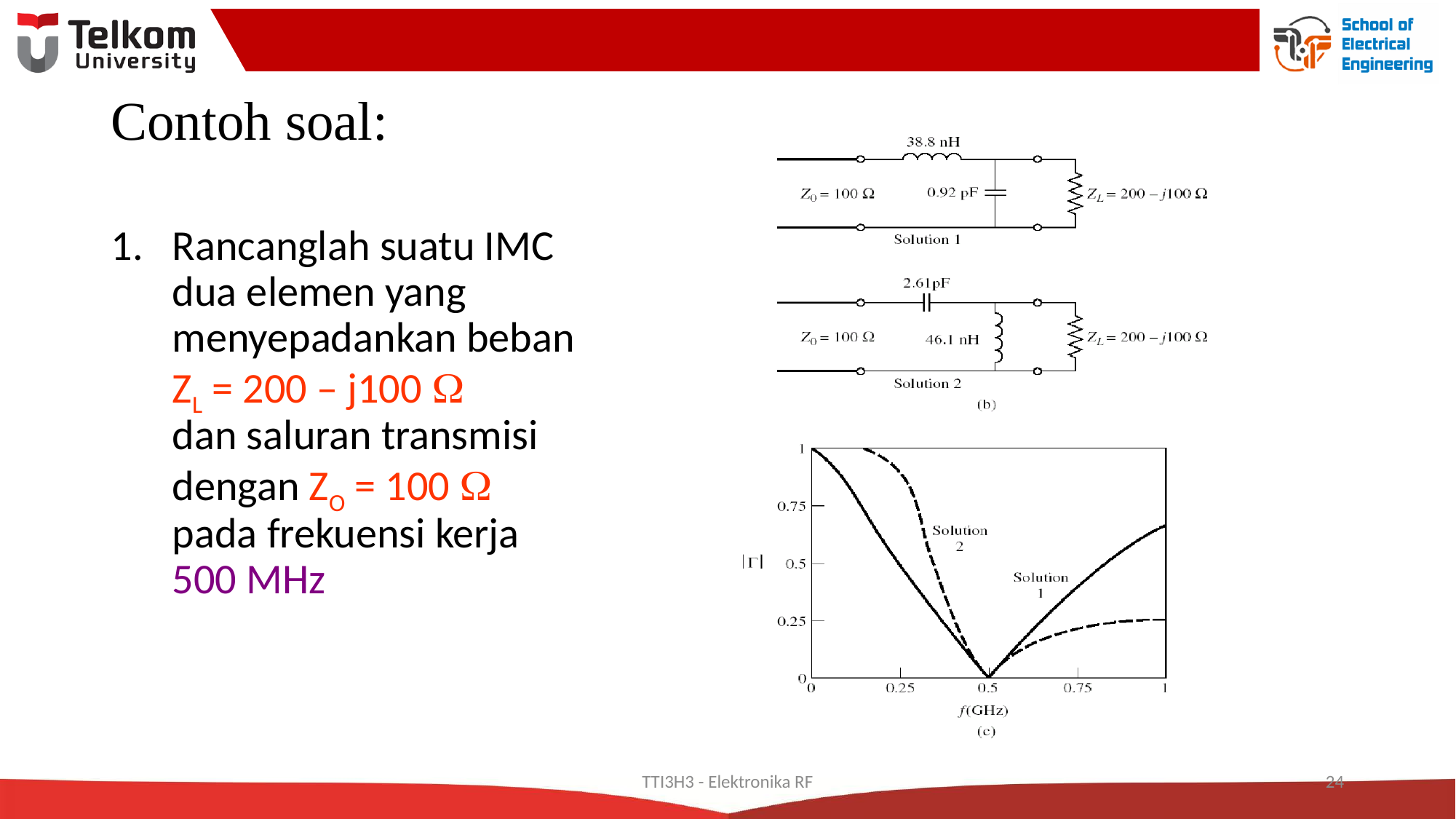

# Contoh soal:

Rancanglah suatu IMC
dua elemen yang
menyepadankan beban
ZL = 200 – j100 Ω
dan saluran transmisi
dengan ZO = 100 Ω
pada frekuensi kerja
500 MHz

TTI3H3 - Elektronika RF
24